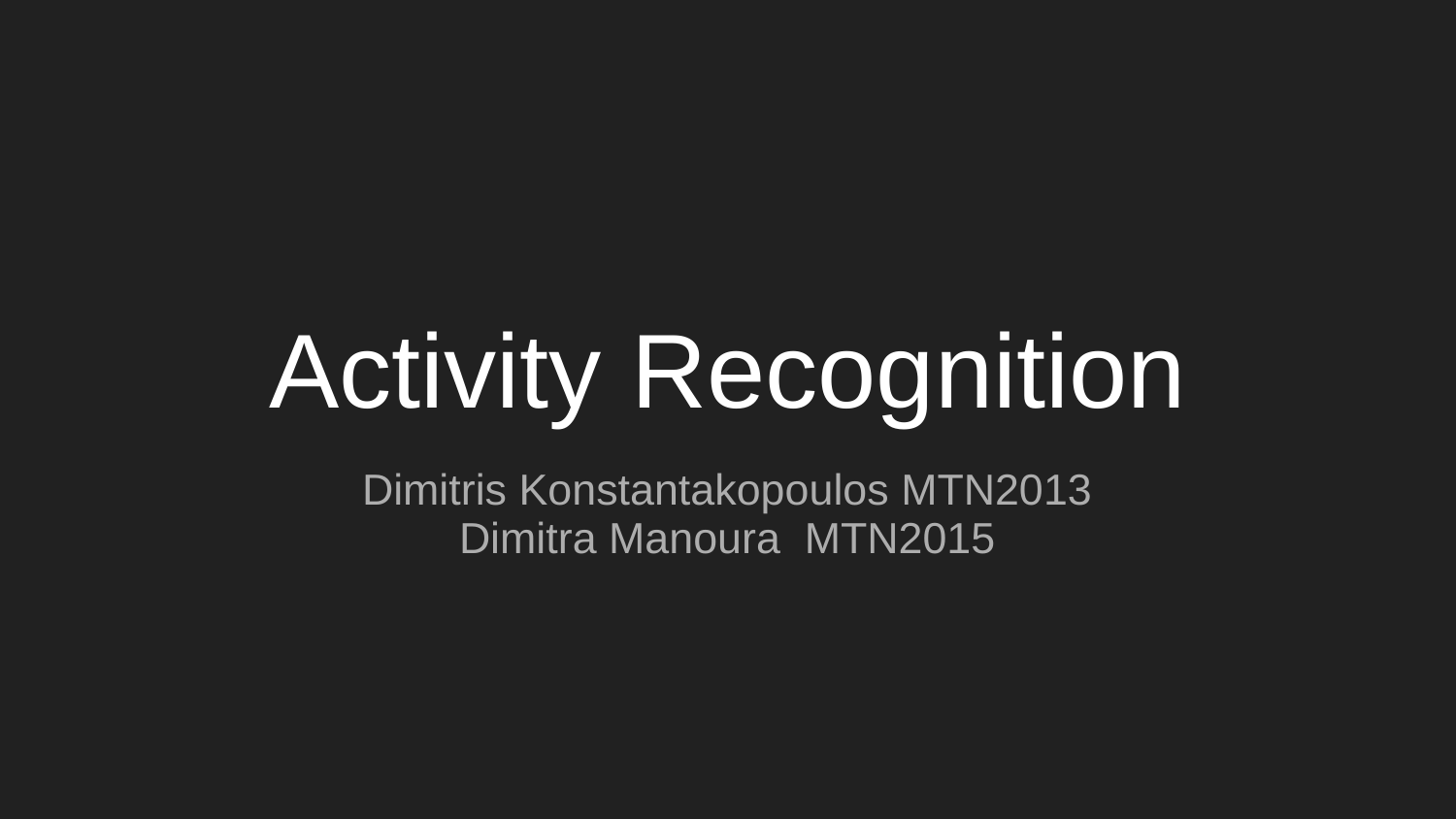

# Activity Recognition
Dimitris Konstantakopoulos ΜΤΝ2013
Dimitra Manoura  ΜΤΝ2015